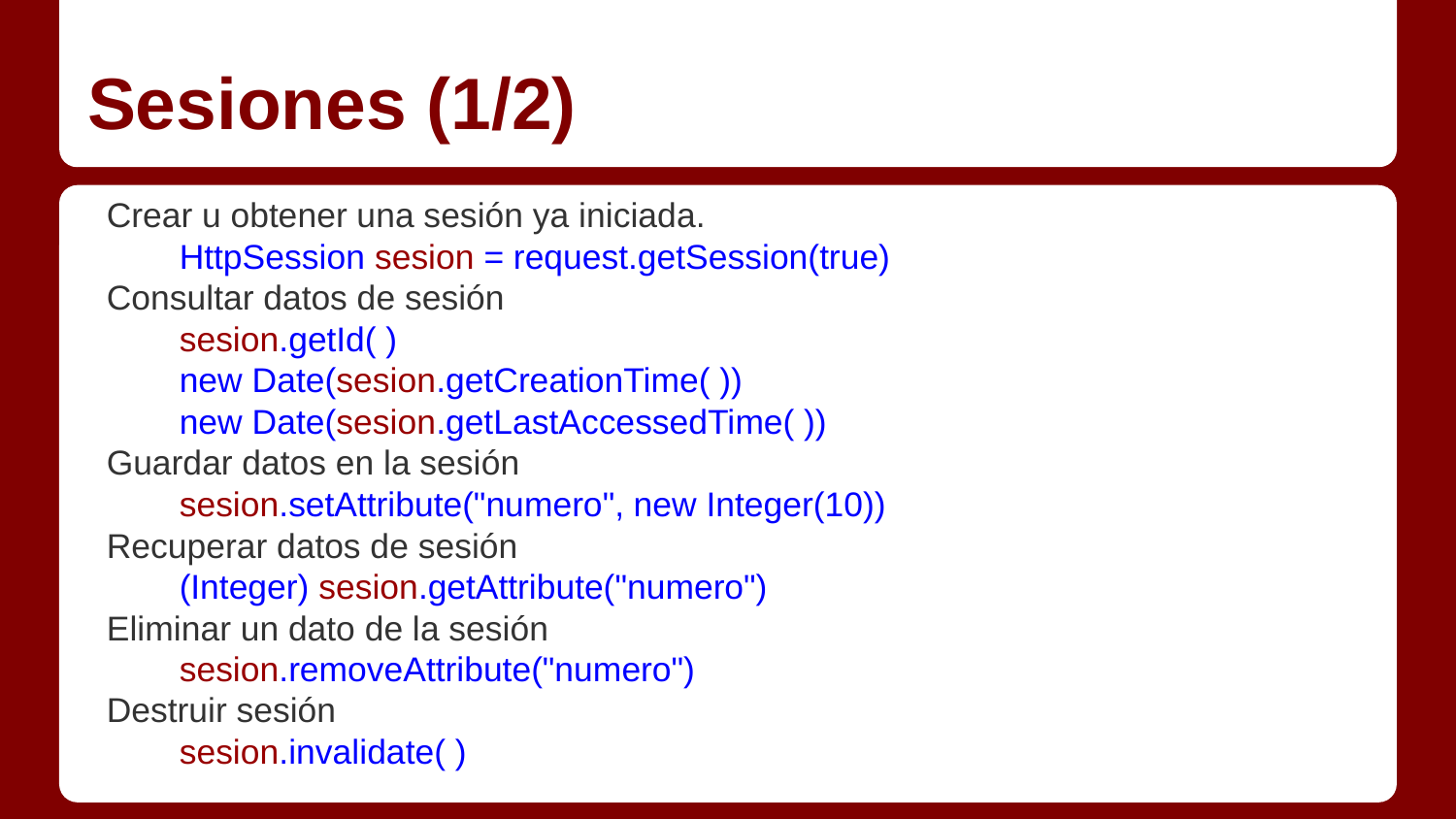

# Sesiones (1/2)
Crear u obtener una sesión ya iniciada.
HttpSession sesion = request.getSession(true)
Consultar datos de sesión
sesion.getId( )
new Date(sesion.getCreationTime( ))
new Date(sesion.getLastAccessedTime( ))
Guardar datos en la sesión
sesion.setAttribute("numero", new Integer(10))
Recuperar datos de sesión
(Integer) sesion.getAttribute("numero")
Eliminar un dato de la sesión
sesion.removeAttribute("numero")
Destruir sesión
sesion.invalidate( )